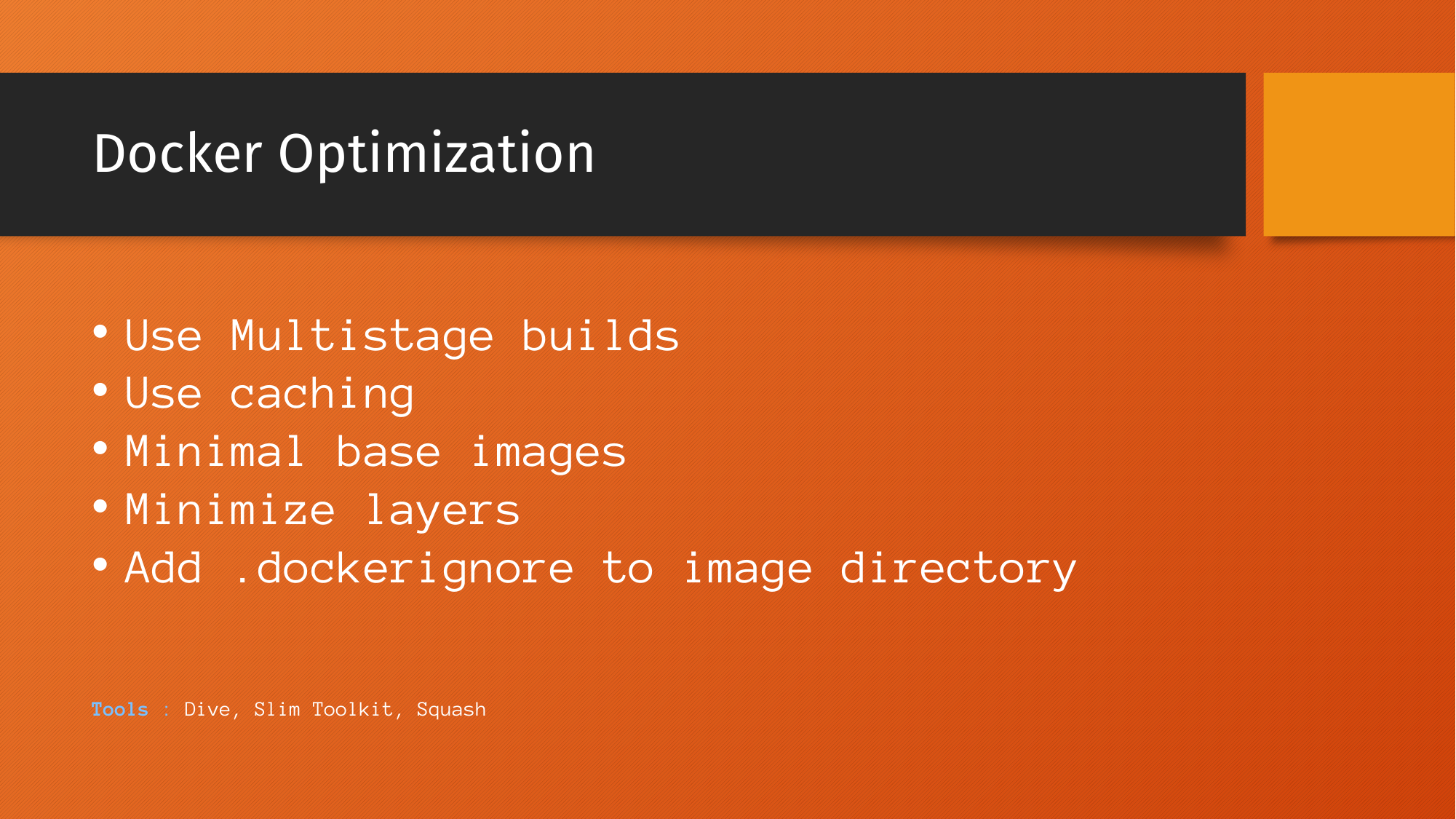

# Docker Optimization
Use Multistage builds
Use caching
Minimal base images
Minimize layers
Add .dockerignore to image directory

Tools : Dive, Slim Toolkit, Squash